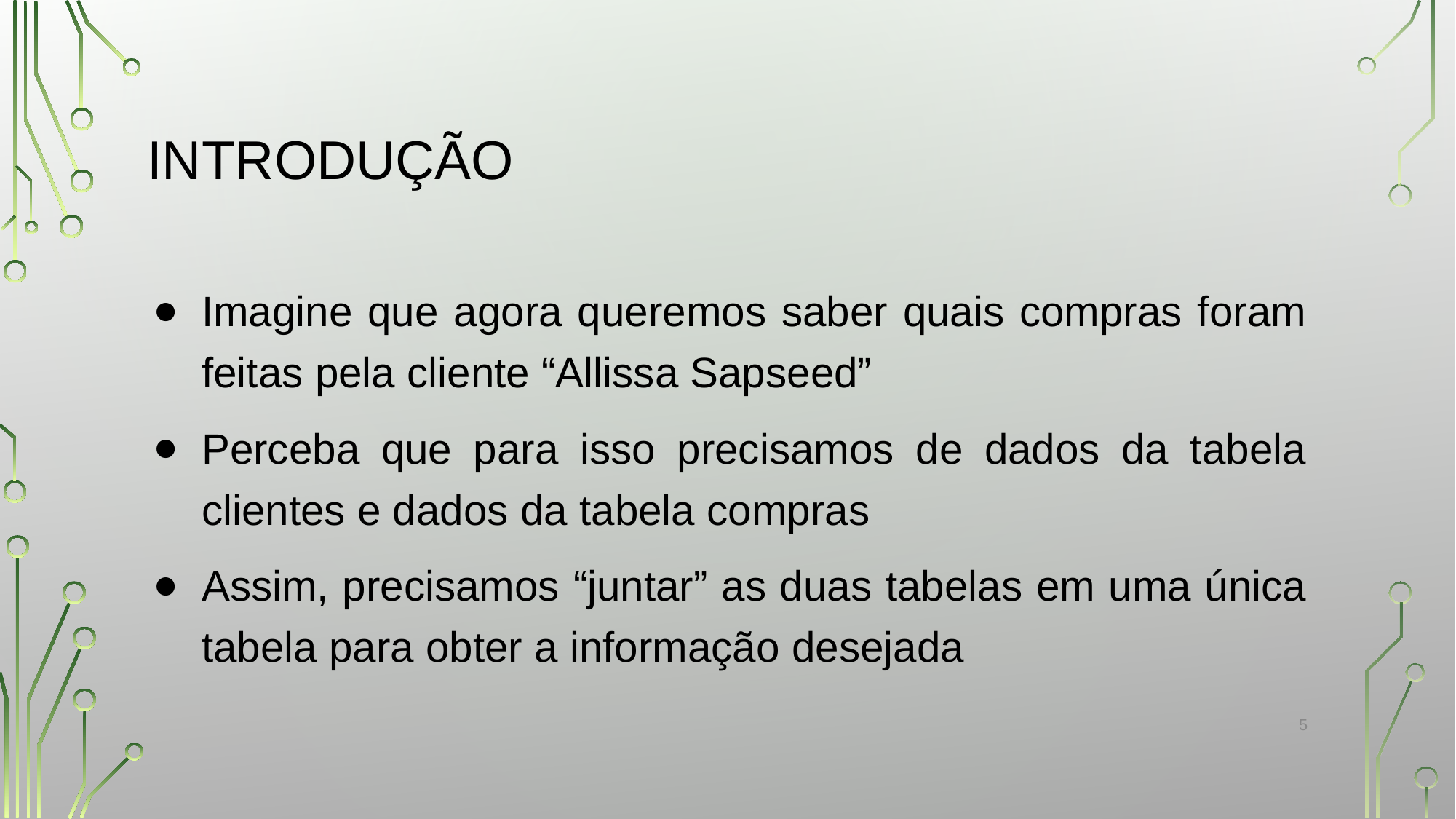

# INTRODUÇÃO
Imagine que agora queremos saber quais compras foram feitas pela cliente “Allissa Sapseed”
Perceba que para isso precisamos de dados da tabela clientes e dados da tabela compras
Assim, precisamos “juntar” as duas tabelas em uma única tabela para obter a informação desejada
5